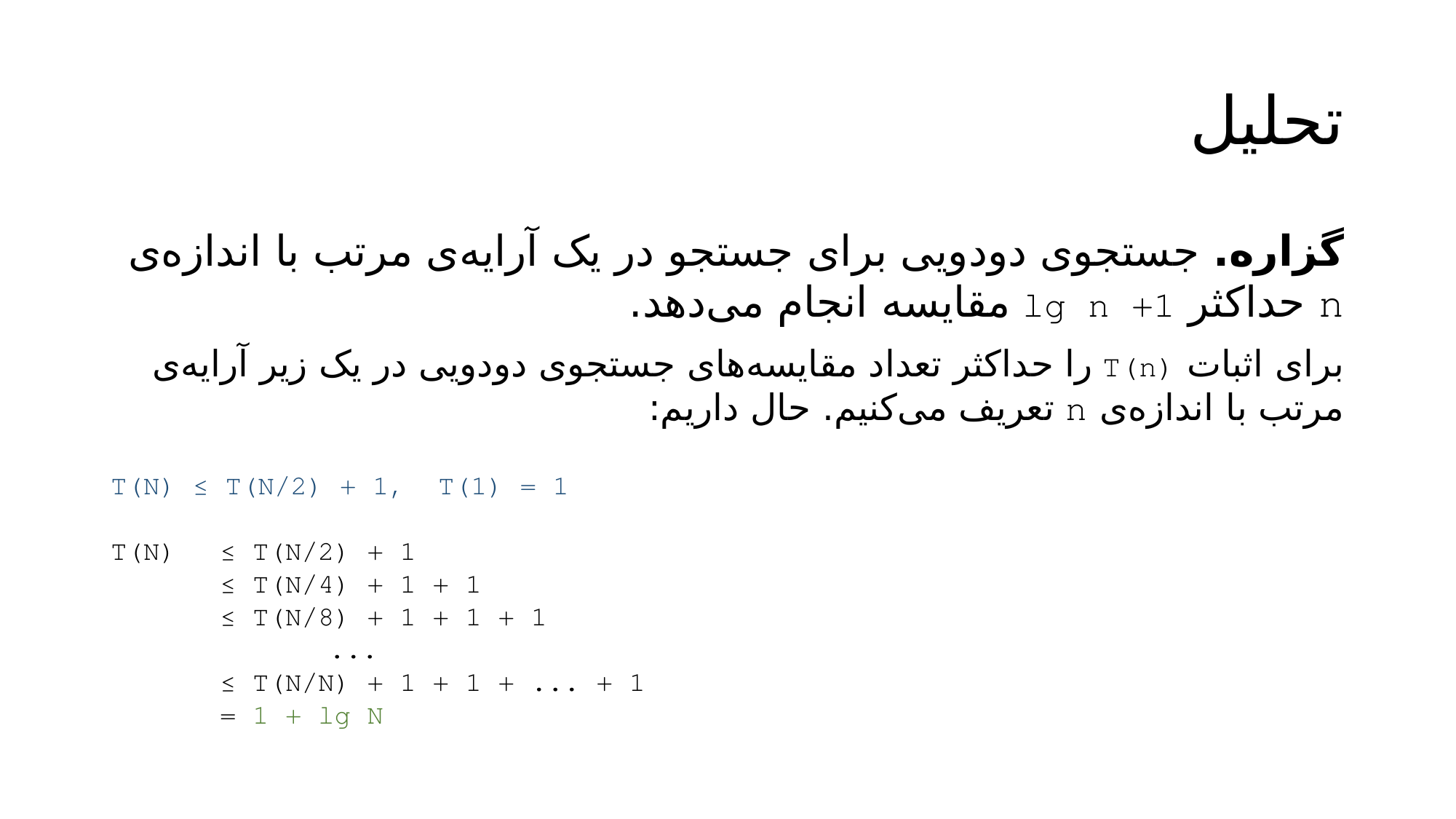

# تحلیل
گزاره. جستجوی دودویی برای جستجو در یک آرایه‌ی مرتب با اندازه‌ی n حداکثر lg n +1 مقایسه انجام می‌دهد.
برای اثبات T(n) را حداکثر تعداد مقایسه‌های جستجوی دودویی در یک زیر آرایه‌ی مرتب با اندازه‌ی n تعریف می‌کنیم. حال داریم:

T(N) ≤ T(N/2) + 1, 	T(1) = 1

T(N)	≤ T(N/2) + 1
	≤ T(N/4) + 1 + 1
≤ T(N/8) + 1 + 1 + 1
	...
≤ T(N/N) + 1 + 1 + ... + 1
= 1 + lg N